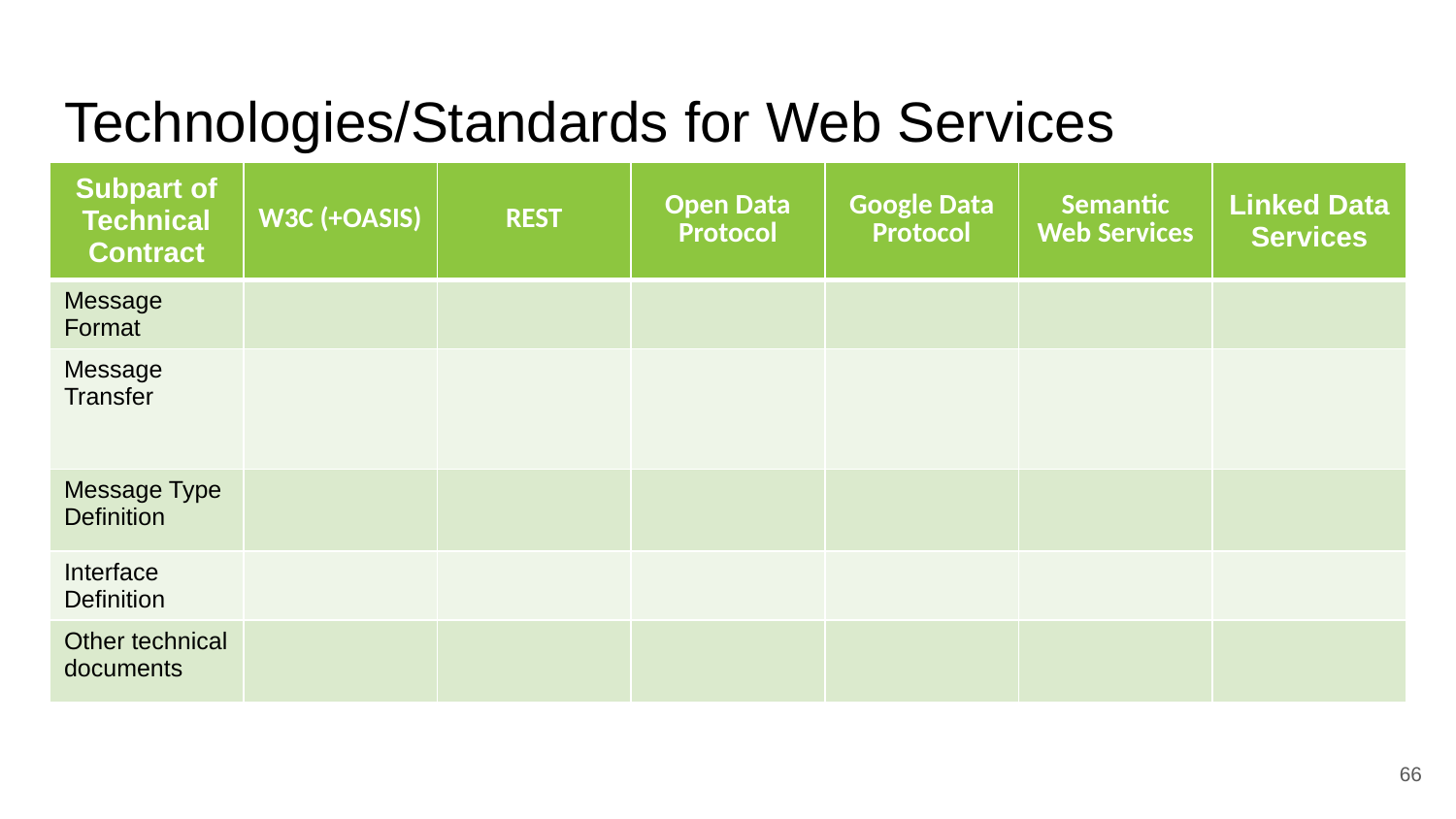

# Technologies/Standards for Web Services
| Subpart of Technical Contract | W3C (+OASIS) | REST | Open Data Protocol | Google Data Protocol | Semantic Web Services | Linked Data Services |
| --- | --- | --- | --- | --- | --- | --- |
| Message Format |  |  |  |  |  |  |
| Message Transfer |  |  |  |  |  |  |
| Message Type Definition |  |  |  |  |  |  |
| Interface Definition |  |  |  |  |  |  |
| Other technical documents |  |  |  |  |  |  |
66